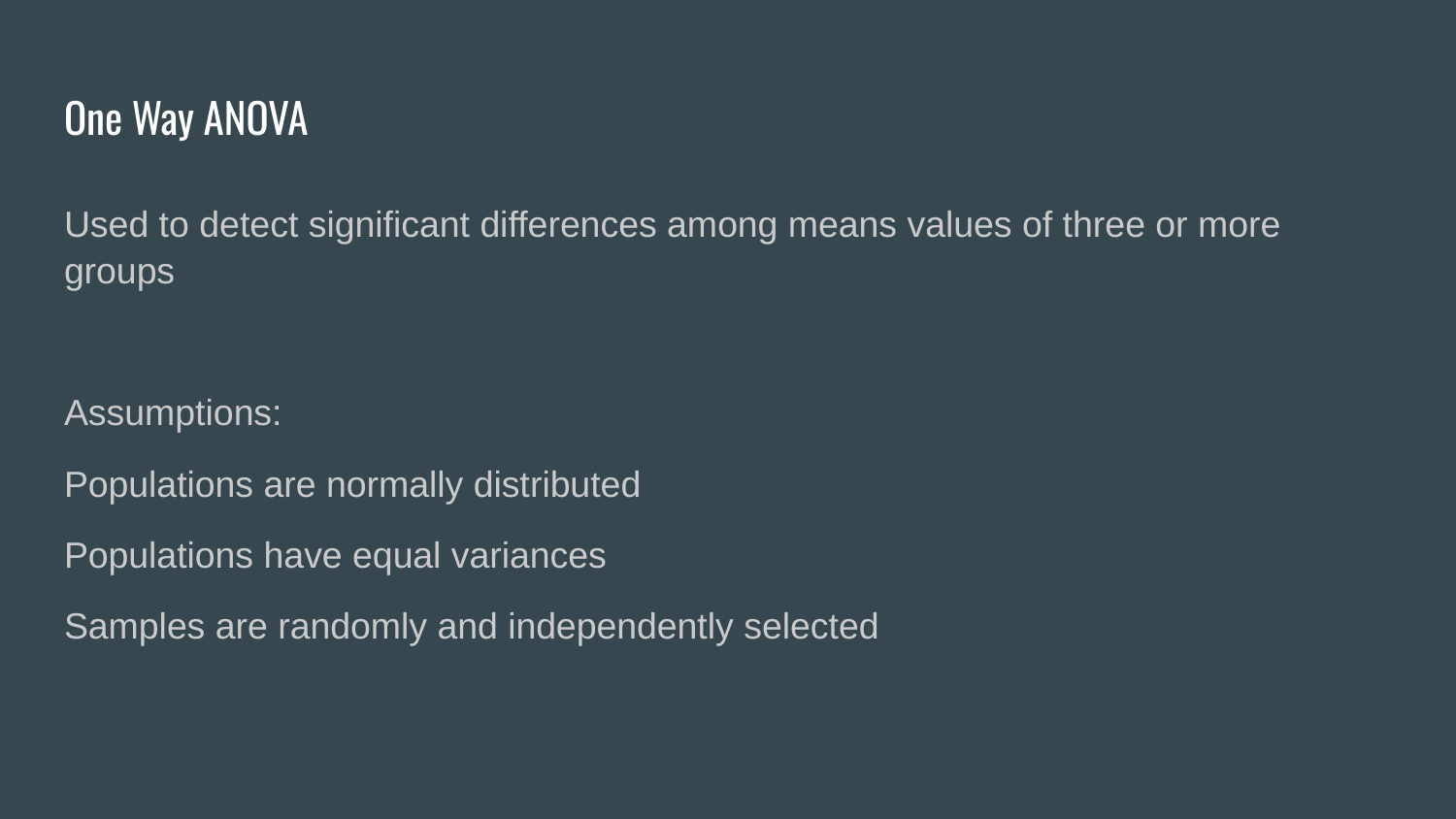

# One Way ANOVA
Used to detect significant differences among means values of three or more groups

Assumptions:
Populations are normally distributed
Populations have equal variances
Samples are randomly and independently selected